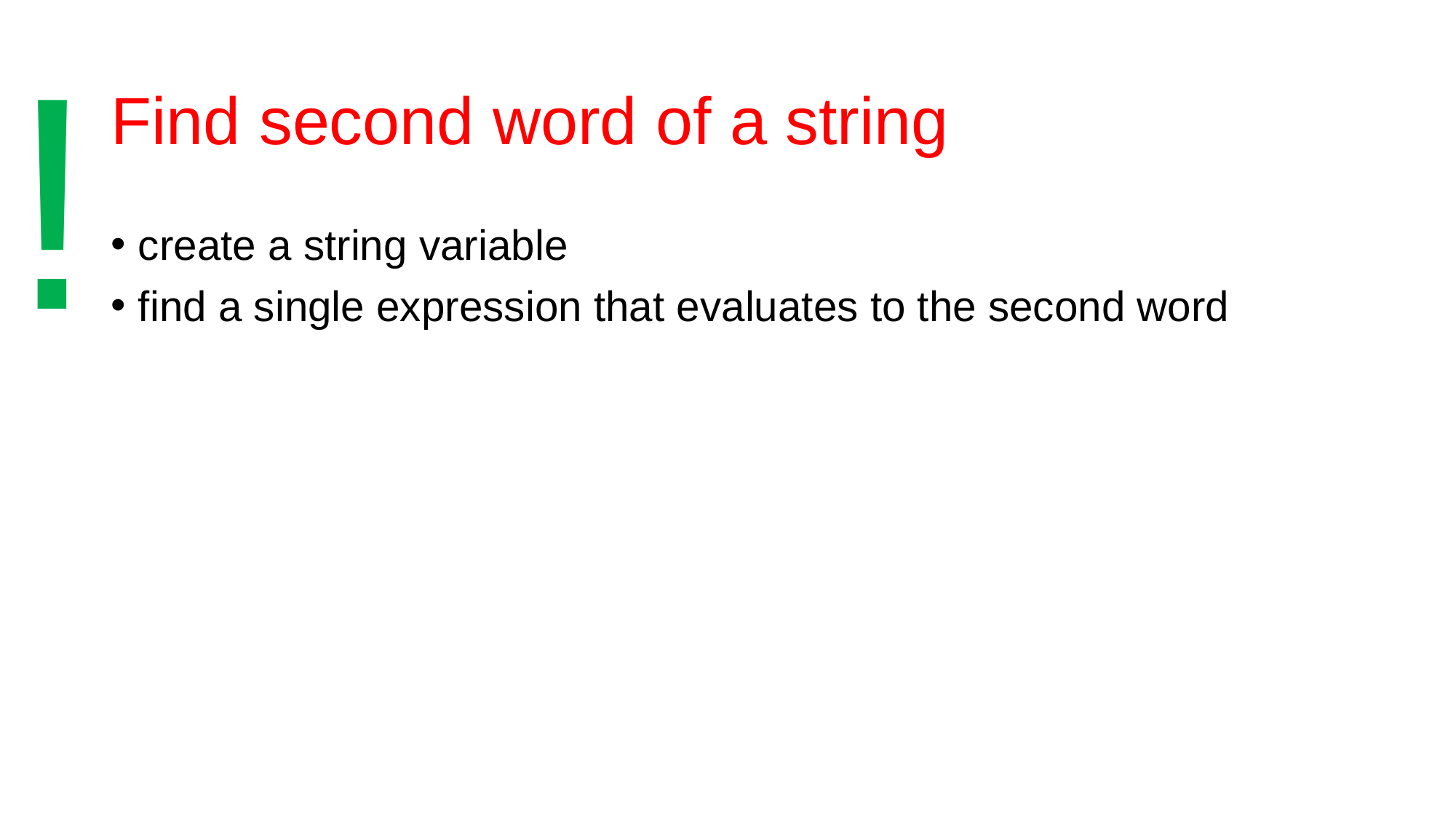

!
# Find second word of a string
create a string variable
find a single expression that evaluates to the second word